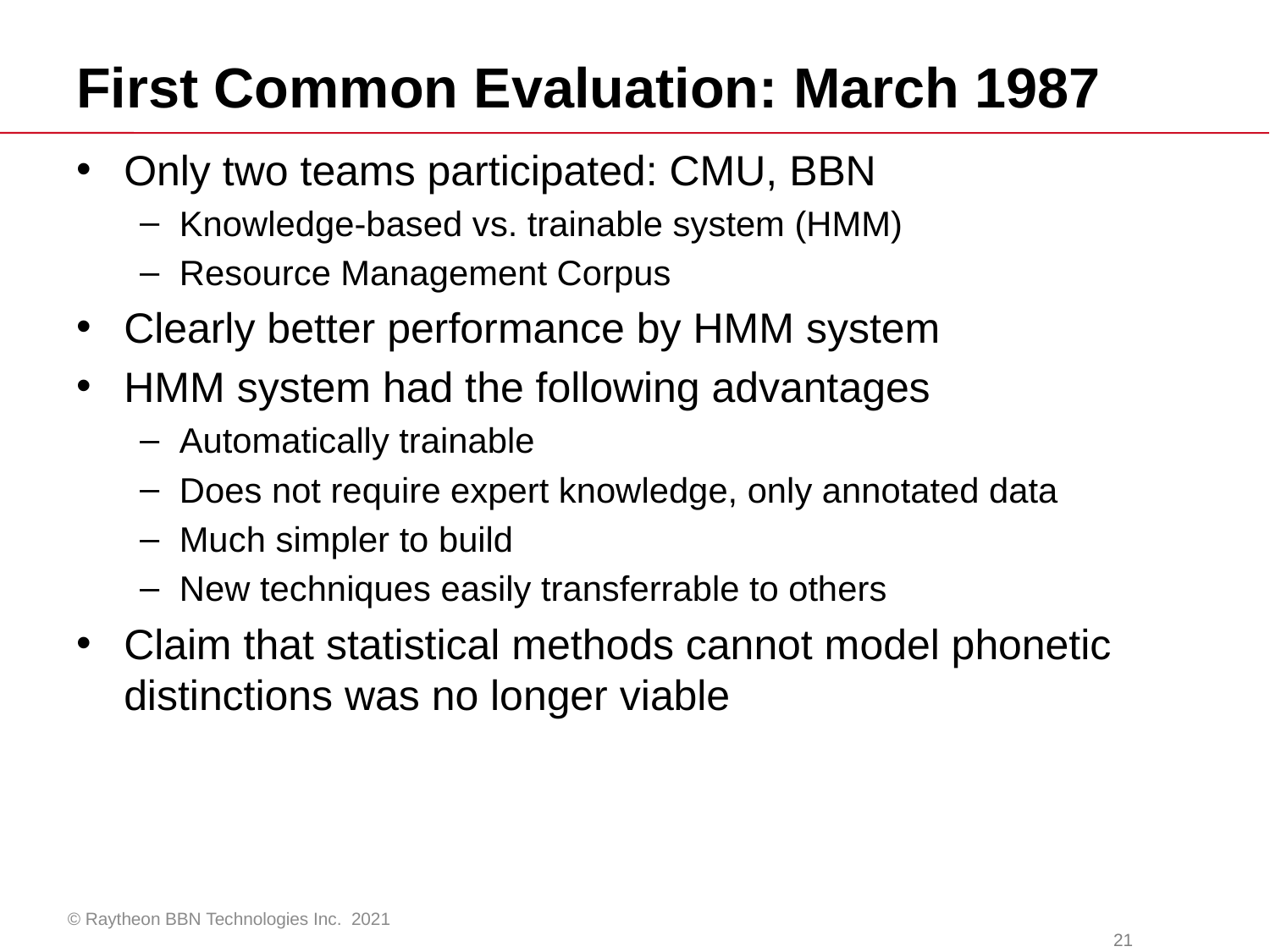

# First Common Evaluation: March 1987
Only two teams participated: CMU, BBN
Knowledge-based vs. trainable system (HMM)
Resource Management Corpus
Clearly better performance by HMM system
HMM system had the following advantages
Automatically trainable
Does not require expert knowledge, only annotated data
Much simpler to build
New techniques easily transferrable to others
Claim that statistical methods cannot model phonetic distinctions was no longer viable

© Raytheon BBN Technologies Inc.  2021
			21